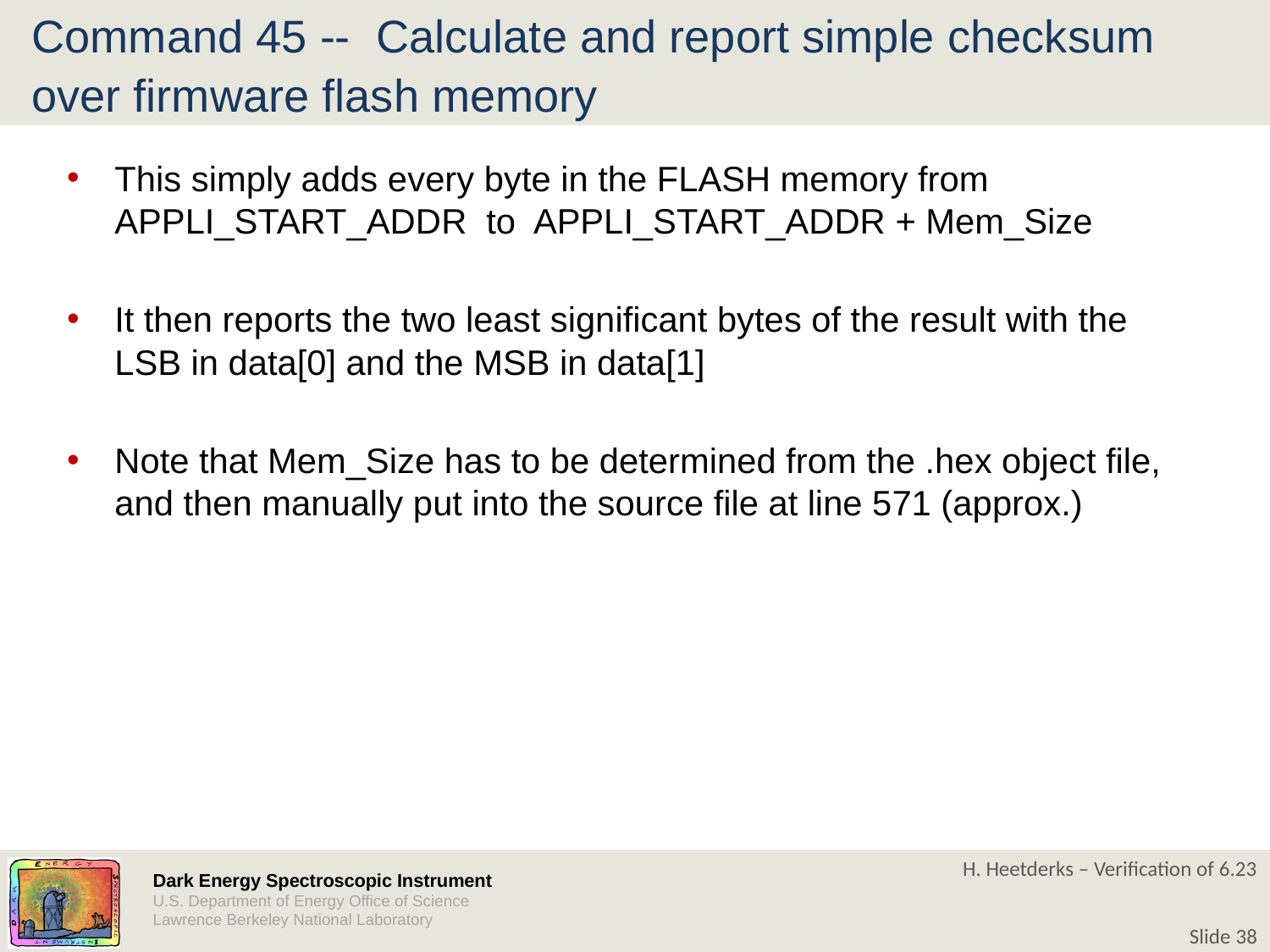

# Command 45 --  Calculate and report simple checksum over firmware flash memory
This simply adds every byte in the FLASH memory from APPLI_START_ADDR  to  APPLI_START_ADDR + Mem_Size

It then reports the two least significant bytes of the result with the LSB in data[0] and the MSB in data[1]

Note that Mem_Size has to be determined from the .hex object file, and then manually put into the source file at line 571 (approx.)

H. Heetderks – Verification of 6.23
Slide 38